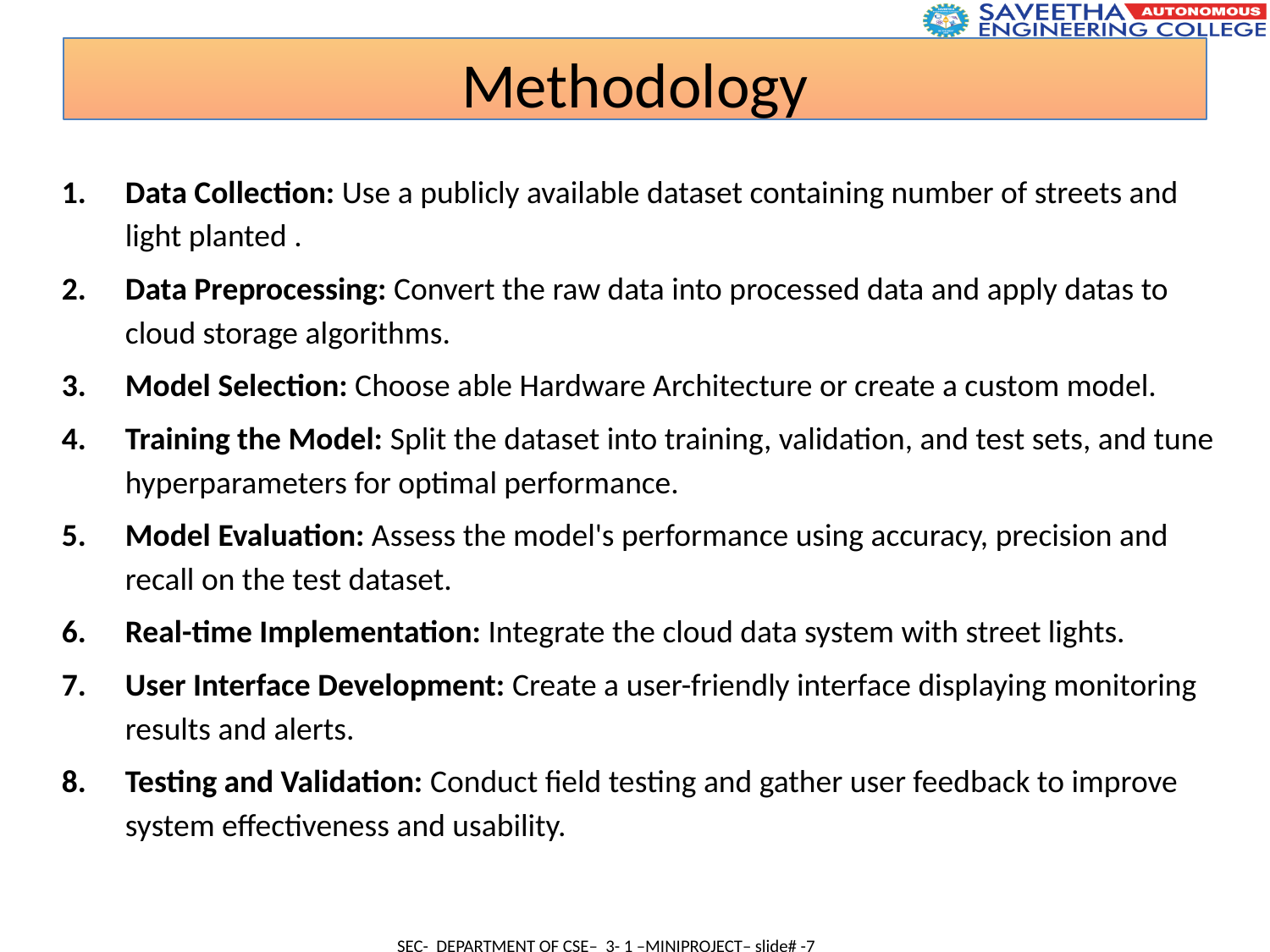

Methodology
Data Collection: Use a publicly available dataset containing number of streets and light planted .
Data Preprocessing: Convert the raw data into processed data and apply datas to cloud storage algorithms.
Model Selection: Choose able Hardware Architecture or create a custom model.
Training the Model: Split the dataset into training, validation, and test sets, and tune hyperparameters for optimal performance.
Model Evaluation: Assess the model's performance using accuracy, precision and recall on the test dataset.
Real-time Implementation: Integrate the cloud data system with street lights.
User Interface Development: Create a user-friendly interface displaying monitoring results and alerts.
Testing and Validation: Conduct field testing and gather user feedback to improve system effectiveness and usability.